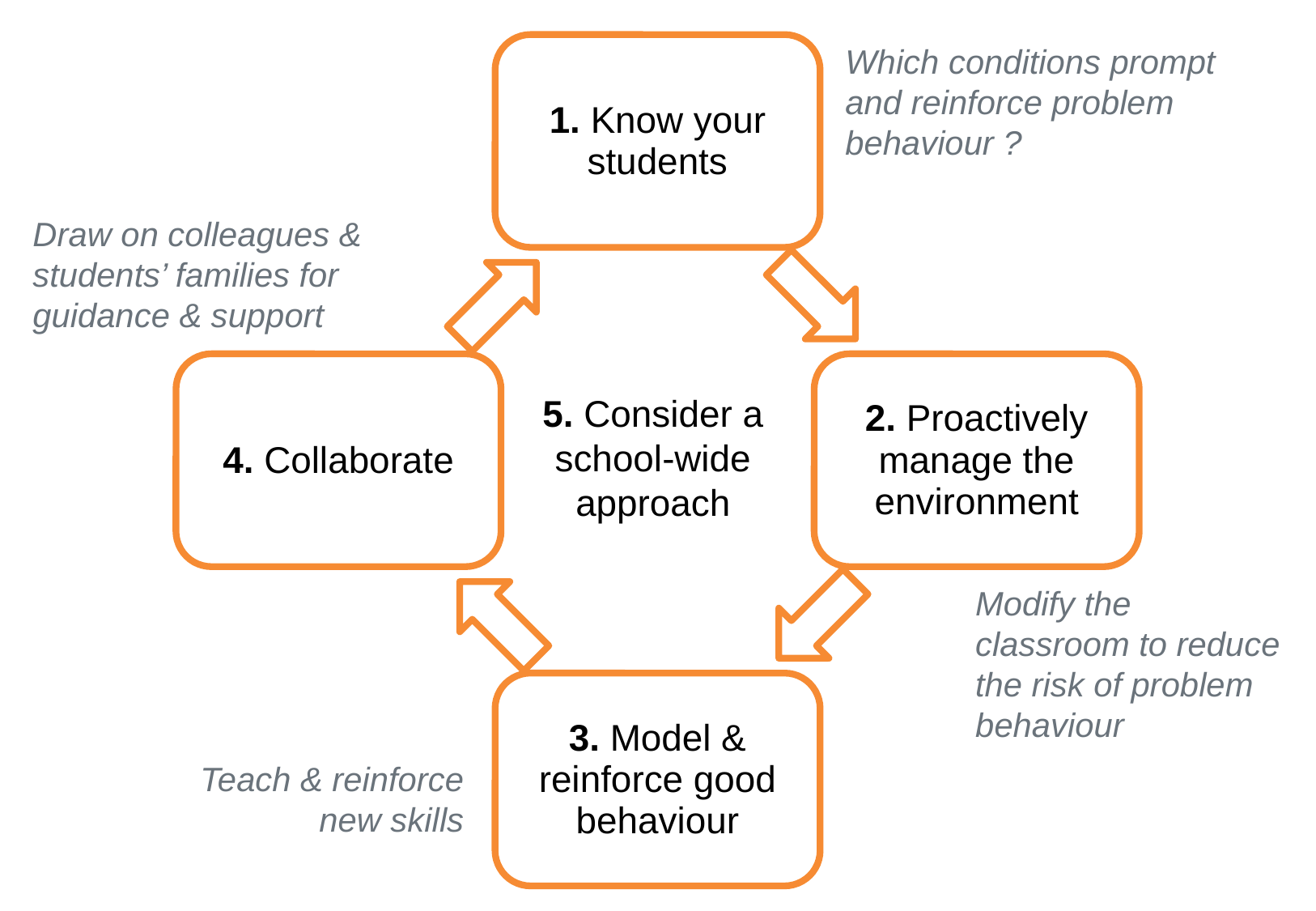

1. Know your students
2. Proactively manage the environment
3. Model & reinforce good behaviour
4. Collaborate
Which conditions prompt and reinforce problem behaviour ?

Draw on colleagues & students’ families for guidance & support

5. Consider a school-wide approach
Modify the classroom to reduce the risk of problem behaviour
Teach & reinforce new skills